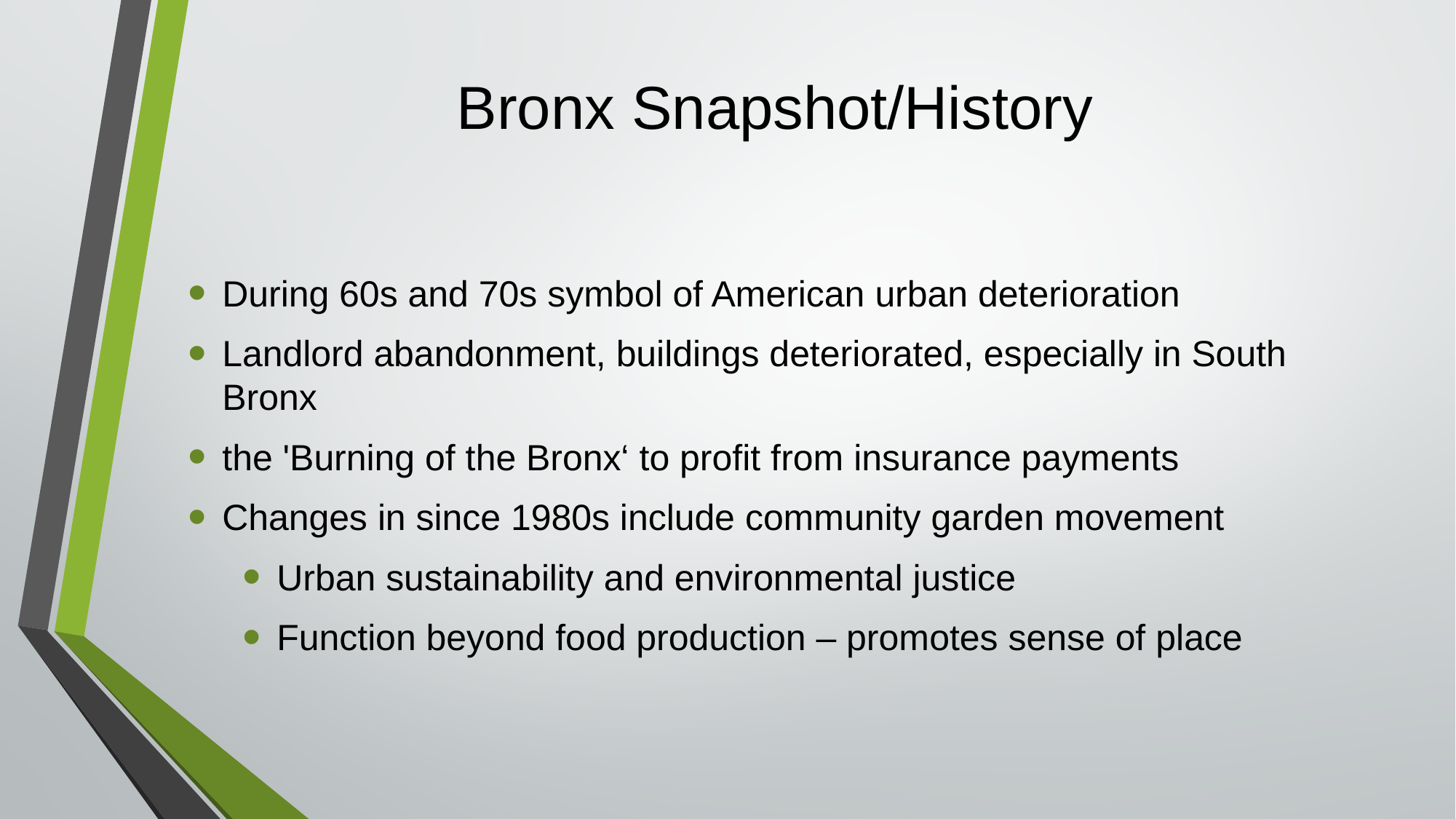

# Bronx Snapshot/History
During 60s and 70s symbol of American urban deterioration
Landlord abandonment, buildings deteriorated, especially in South Bronx
the 'Burning of the Bronx‘ to profit from insurance payments
Changes in since 1980s include community garden movement
Urban sustainability and environmental justice
Function beyond food production – promotes sense of place